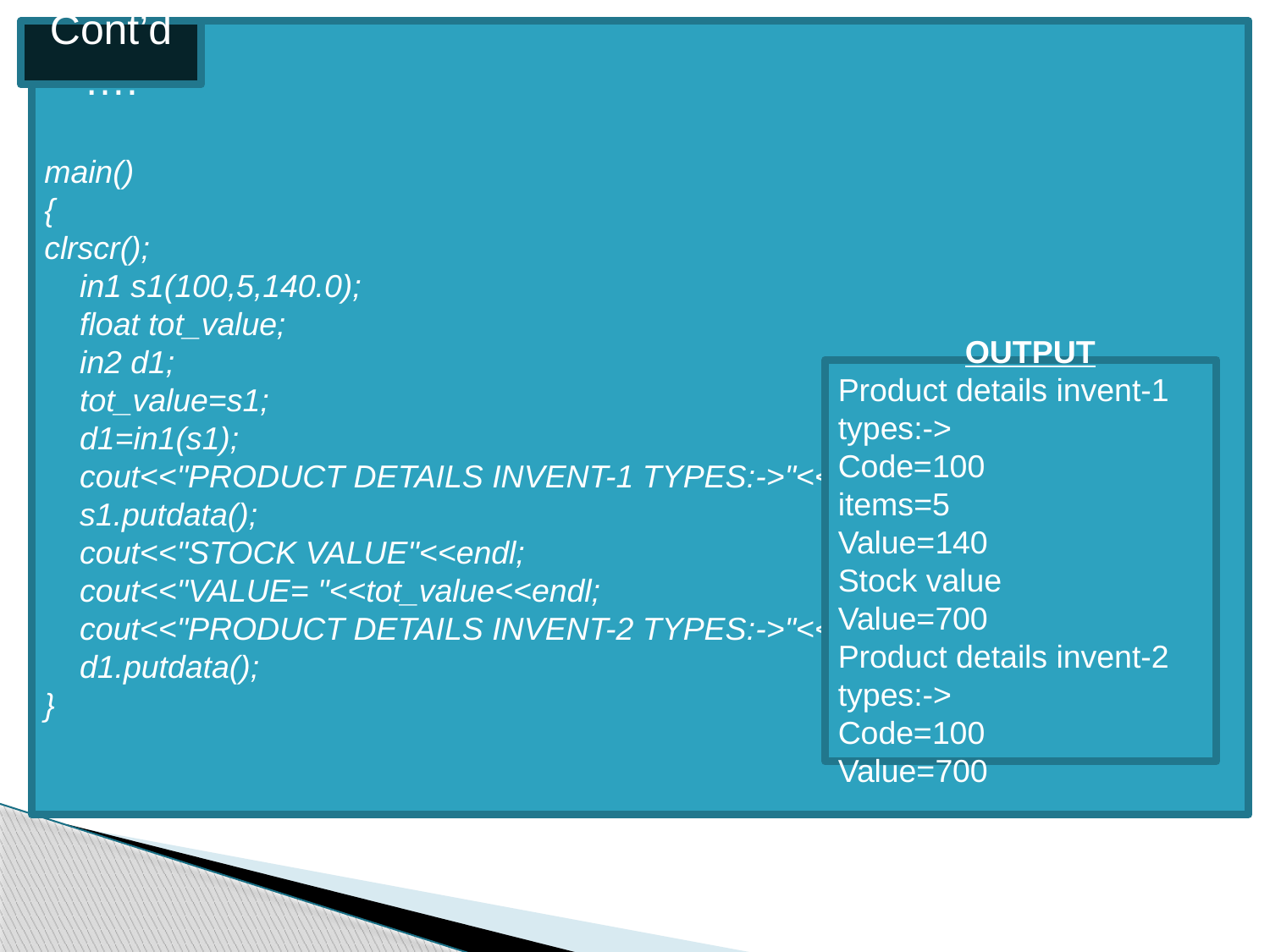

Cont’d….

main()
{
clrscr();
    in1 s1(100,5,140.0);
    float tot_value;
    in2 d1;
    tot_value=s1;
    d1=in1(s1);
    cout<<"PRODUCT DETAILS INVENT-1 TYPES:->"<<endl;
    s1.putdata();
    cout<<"STOCK VALUE"<<endl;
    cout<<"VALUE= "<<tot_value<<endl;
    cout<<"PRODUCT DETAILS INVENT-2 TYPES:->"<<endl;
    d1.putdata();
}

	OUTPUT
Product details invent-1 types:->
Code=100
items=5
Value=140
Stock value
Value=700
Product details invent-2 types:->
Code=100
Value=700